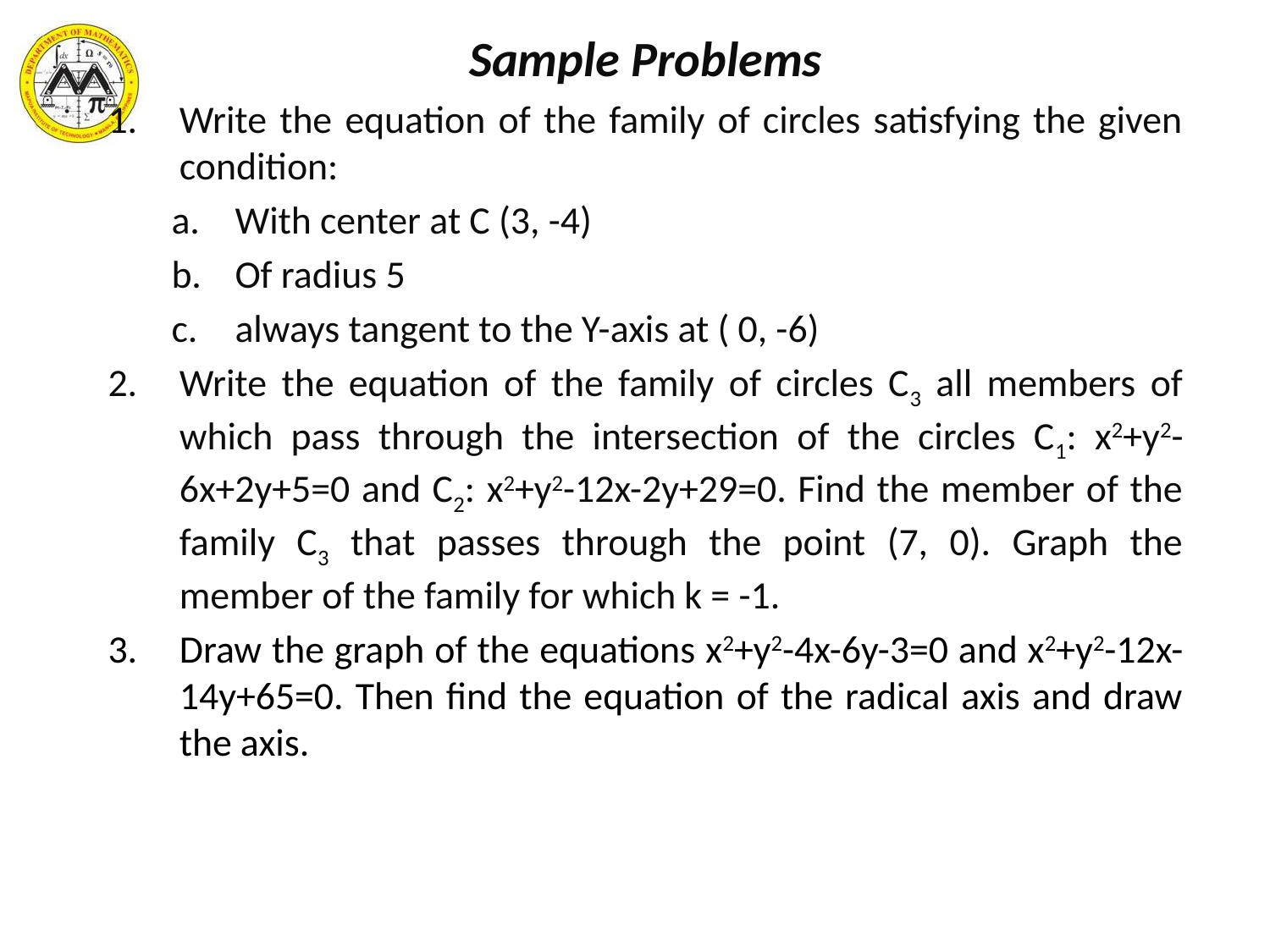

Sample Problems
Write the equation of the family of circles satisfying the given condition:
With center at C (3, -4)
Of radius 5
always tangent to the Y-axis at ( 0, -6)
Write the equation of the family of circles C3 all members of which pass through the intersection of the circles C1: x2+y2-6x+2y+5=0 and C2: x2+y2-12x-2y+29=0. Find the member of the family C3 that passes through the point (7, 0). Graph the member of the family for which k = -1.
Draw the graph of the equations x2+y2-4x-6y-3=0 and x2+y2-12x-14y+65=0. Then find the equation of the radical axis and draw the axis.